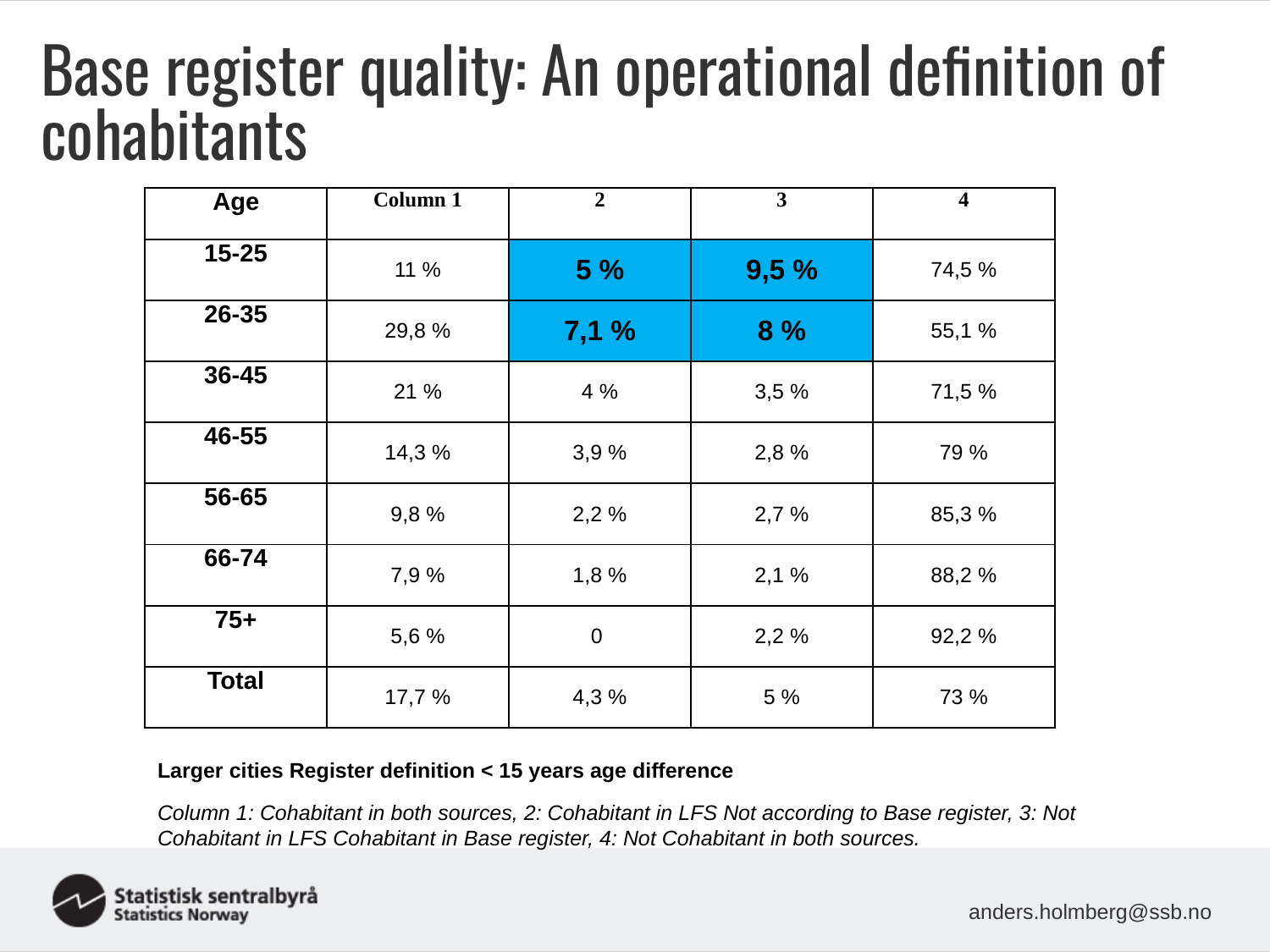

Base register quality: An operational definition of cohabitants
| Age | Column 1 | 2 | 3 | 4 |
| --- | --- | --- | --- | --- |
| 15-25 | 11 % | 5 % | 9,5 % | 74,5 % |
| 26-35 | 29,8 % | 7,1 % | 8 % | 55,1 % |
| 36-45 | 21 % | 4 % | 3,5 % | 71,5 % |
| 46-55 | 14,3 % | 3,9 % | 2,8 % | 79 % |
| 56-65 | 9,8 % | 2,2 % | 2,7 % | 85,3 % |
| 66-74 | 7,9 % | 1,8 % | 2,1 % | 88,2 % |
| 75+ | 5,6 % | 0 | 2,2 % | 92,2 % |
| Total | 17,7 % | 4,3 % | 5 % | 73 % |
Larger cities Register definition < 15 years age difference

Column 1: Cohabitant in both sources, 2: Cohabitant in LFS Not according to Base register, 3: Not Cohabitant in LFS Cohabitant in Base register, 4: Not Cohabitant in both sources.
anders.holmberg@ssb.no